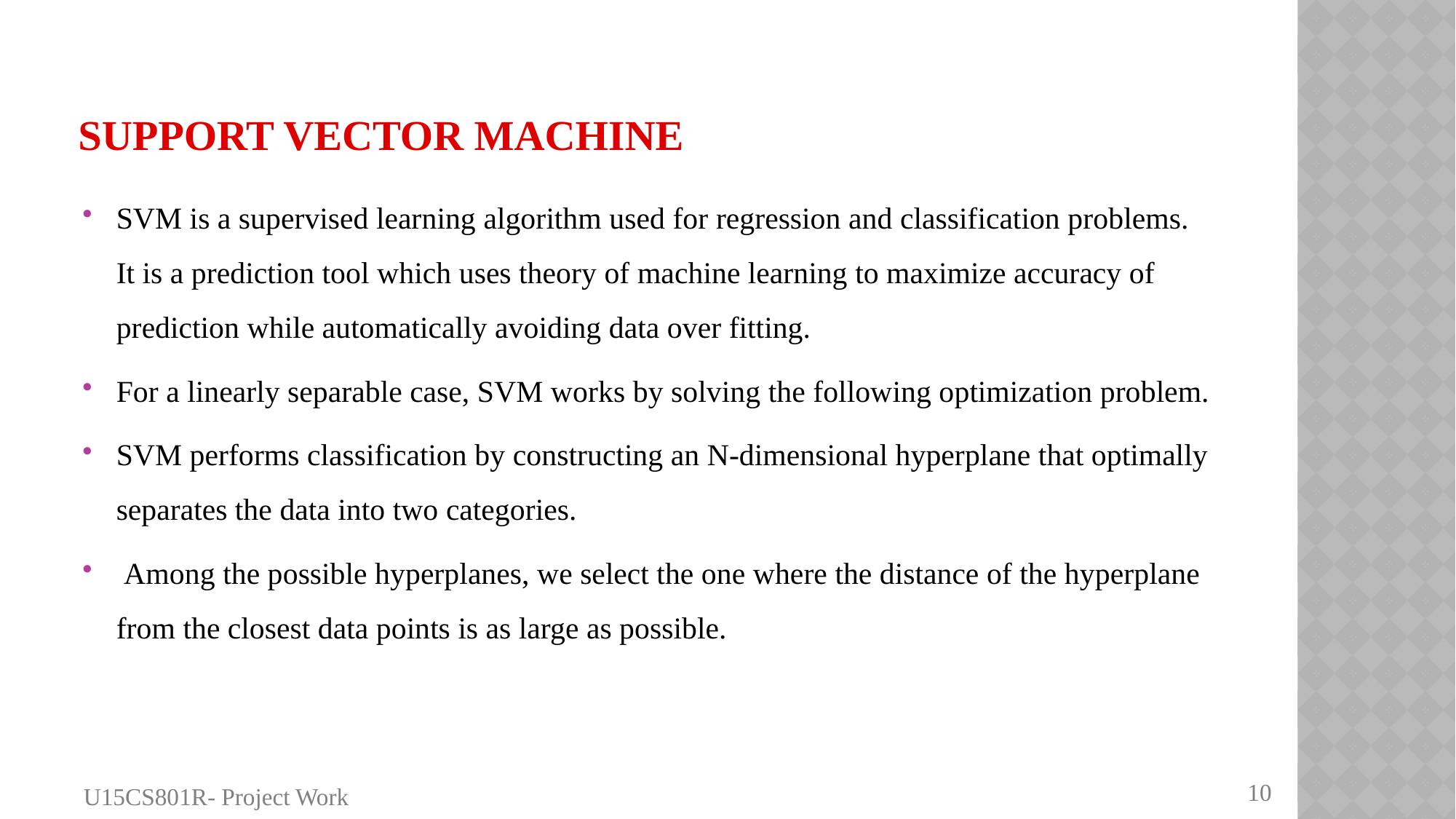

# Support vector machine
SVM is a supervised learning algorithm used for regression and classification problems. It is a prediction tool which uses theory of machine learning to maximize accuracy of prediction while automatically avoiding data over fitting.
For a linearly separable case, SVM works by solving the following optimization problem.
SVM performs classification by constructing an N-dimensional hyperplane that optimally separates the data into two categories.
 Among the possible hyperplanes, we select the one where the distance of the hyperplane from the closest data points is as large as possible.
10
U15CS801R- Project Work